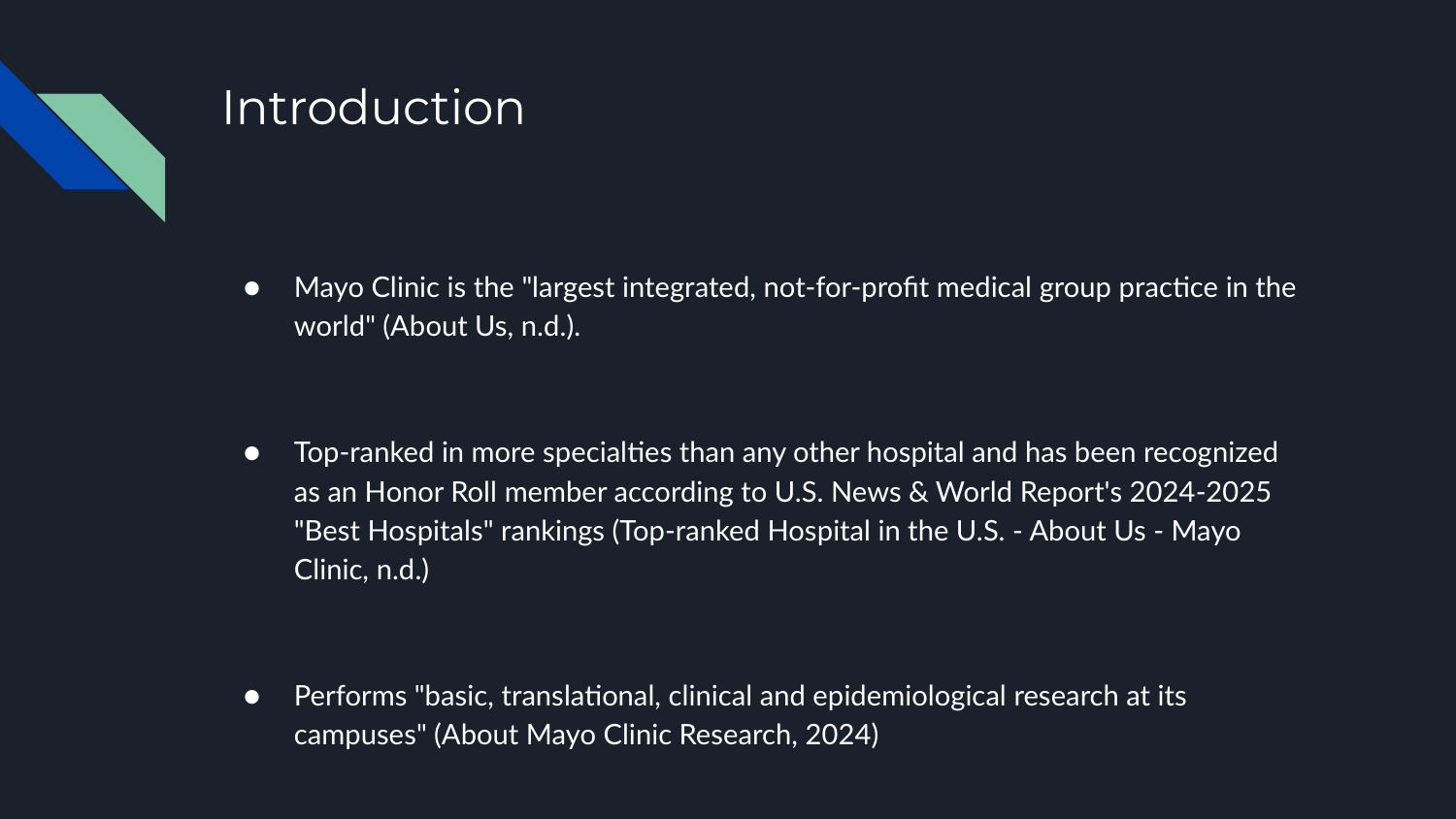

# Introduction
Mayo Clinic is the "largest integrated, not-for-profit medical group practice in the world" (About Us, n.d.).​

Top-ranked in more specialties than any other hospital and has been recognized as an Honor Roll member according to U.S. News & World Report's 2024-2025 "Best Hospitals" rankings (Top-ranked Hospital in the U.S. - About Us - Mayo Clinic, n.d.)​

Performs "basic, translational, clinical and epidemiological research at its campuses" (About Mayo Clinic Research, 2024)​